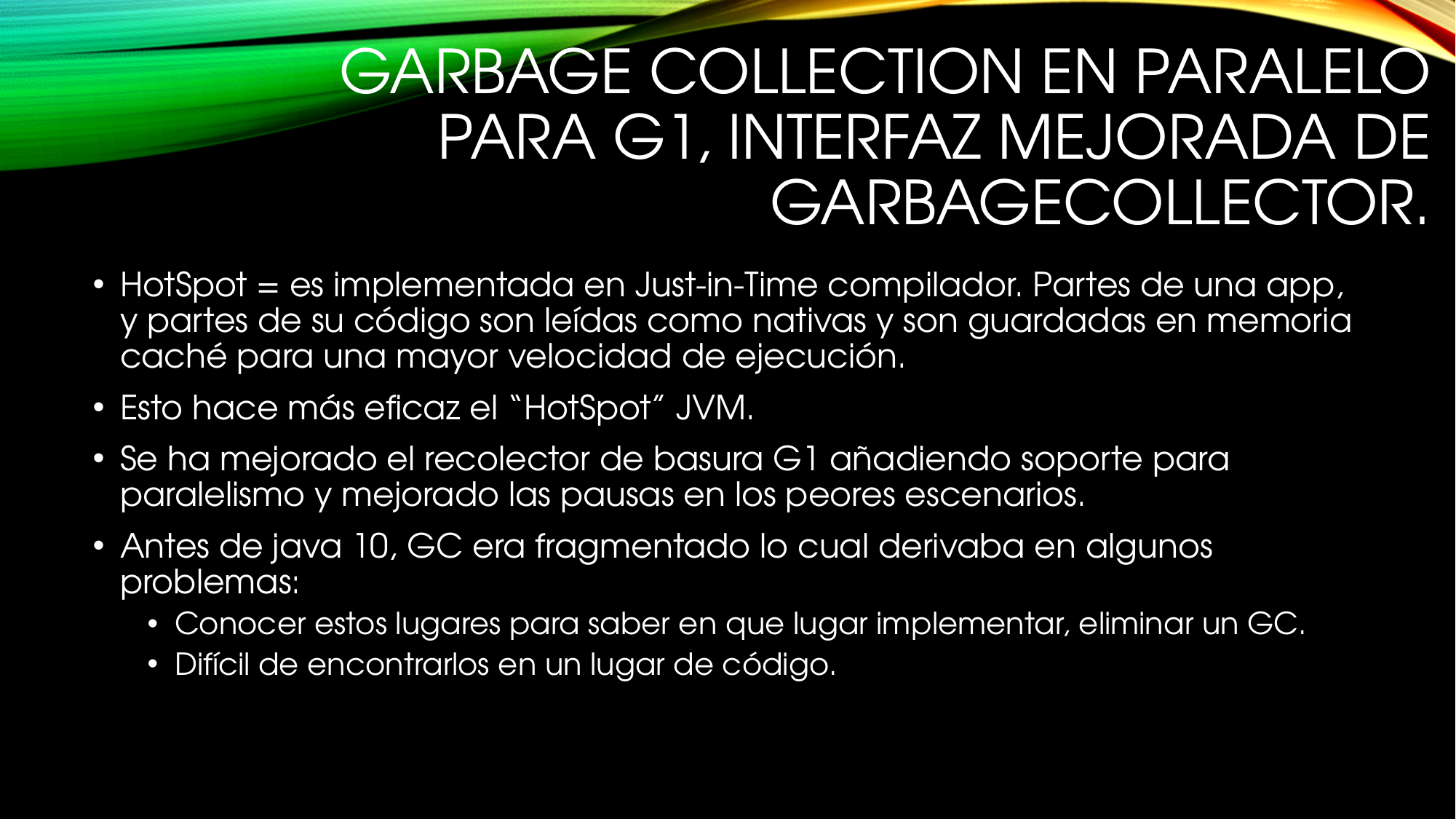

# Garbage collection en paralelo para G1, Interfaz mejorada de GarbageCollector.
HotSpot = es implementada en Just-in-Time compilador. Partes de una app, y partes de su código son leídas como nativas y son guardadas en memoria caché para una mayor velocidad de ejecución.
Esto hace más eficaz el “HotSpot” JVM.
Se ha mejorado el recolector de basura G1 añadiendo soporte para paralelismo y mejorado las pausas en los peores escenarios.
Antes de java 10, GC era fragmentado lo cual derivaba en algunos problemas:
Conocer estos lugares para saber en que lugar implementar, eliminar un GC.
Difícil de encontrarlos en un lugar de código.